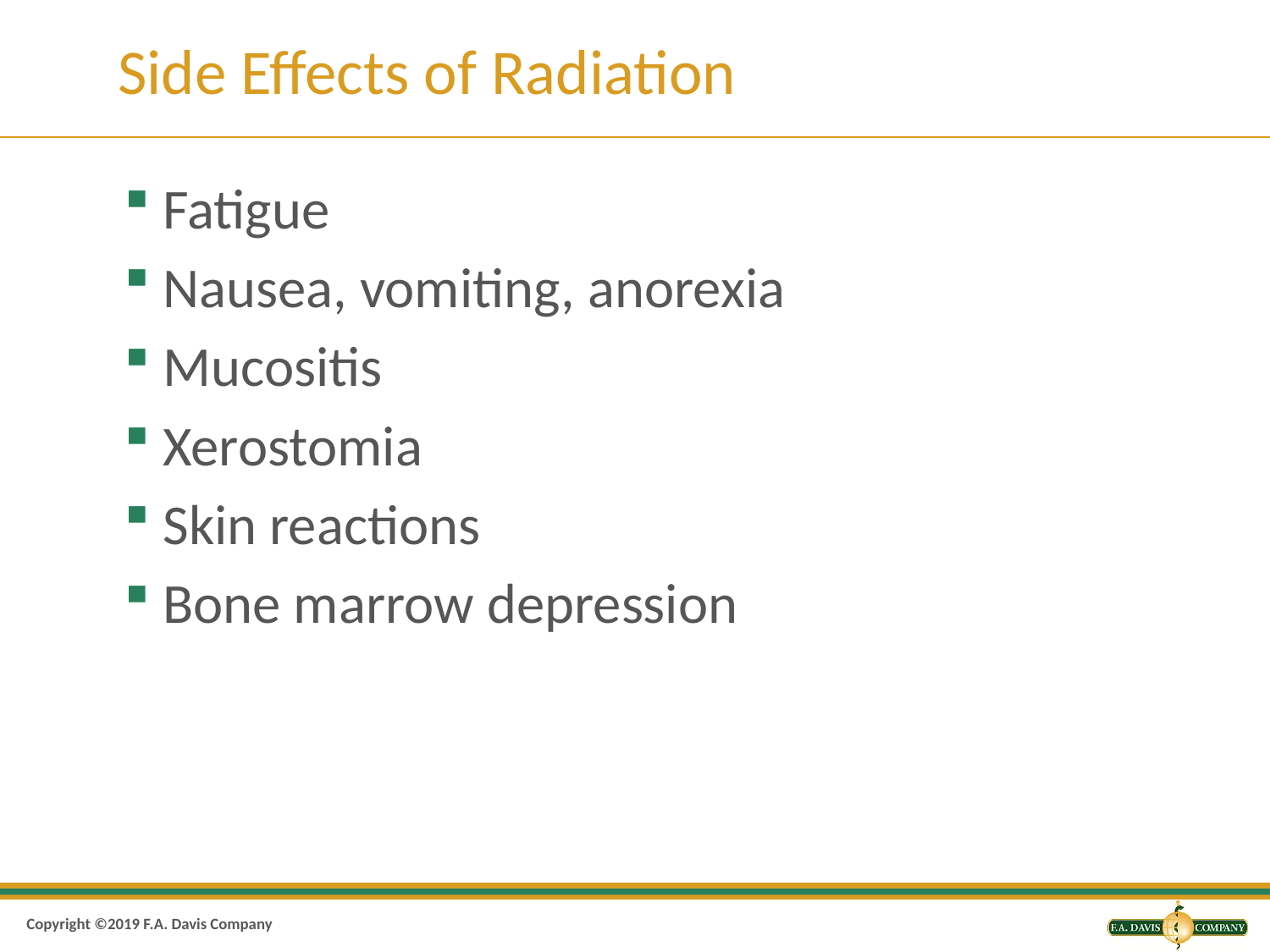

# Side Effects of Radiation
Fatigue
Nausea, vomiting, anorexia
Mucositis
Xerostomia
Skin reactions
Bone marrow depression